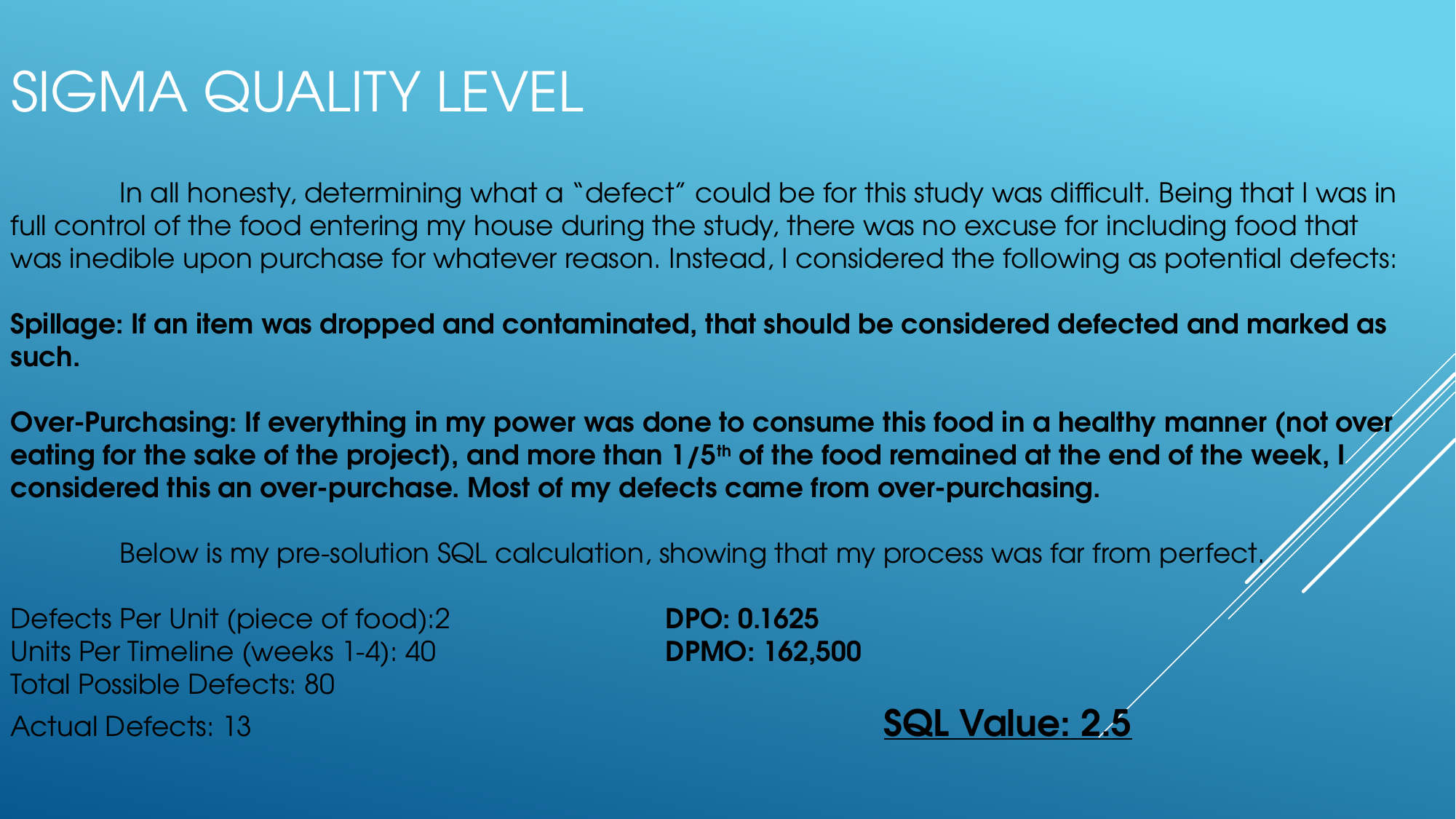

# Sigma Quality Level
	In all honesty, determining what a “defect” could be for this study was difficult. Being that I was in full control of the food entering my house during the study, there was no excuse for including food that was inedible upon purchase for whatever reason. Instead, I considered the following as potential defects:

Spillage: If an item was dropped and contaminated, that should be considered defected and marked as such.

Over-Purchasing: If everything in my power was done to consume this food in a healthy manner (not over eating for the sake of the project), and more than 1/5th of the food remained at the end of the week, I considered this an over-purchase. Most of my defects came from over-purchasing.

	Below is my pre-solution SQL calculation, showing that my process was far from perfect.

Defects Per Unit (piece of food):2		DPO: 0.1625
Units Per Timeline (weeks 1-4): 40			DPMO: 162,500
Total Possible Defects: 80
Actual Defects: 13						SQL Value: 2.5